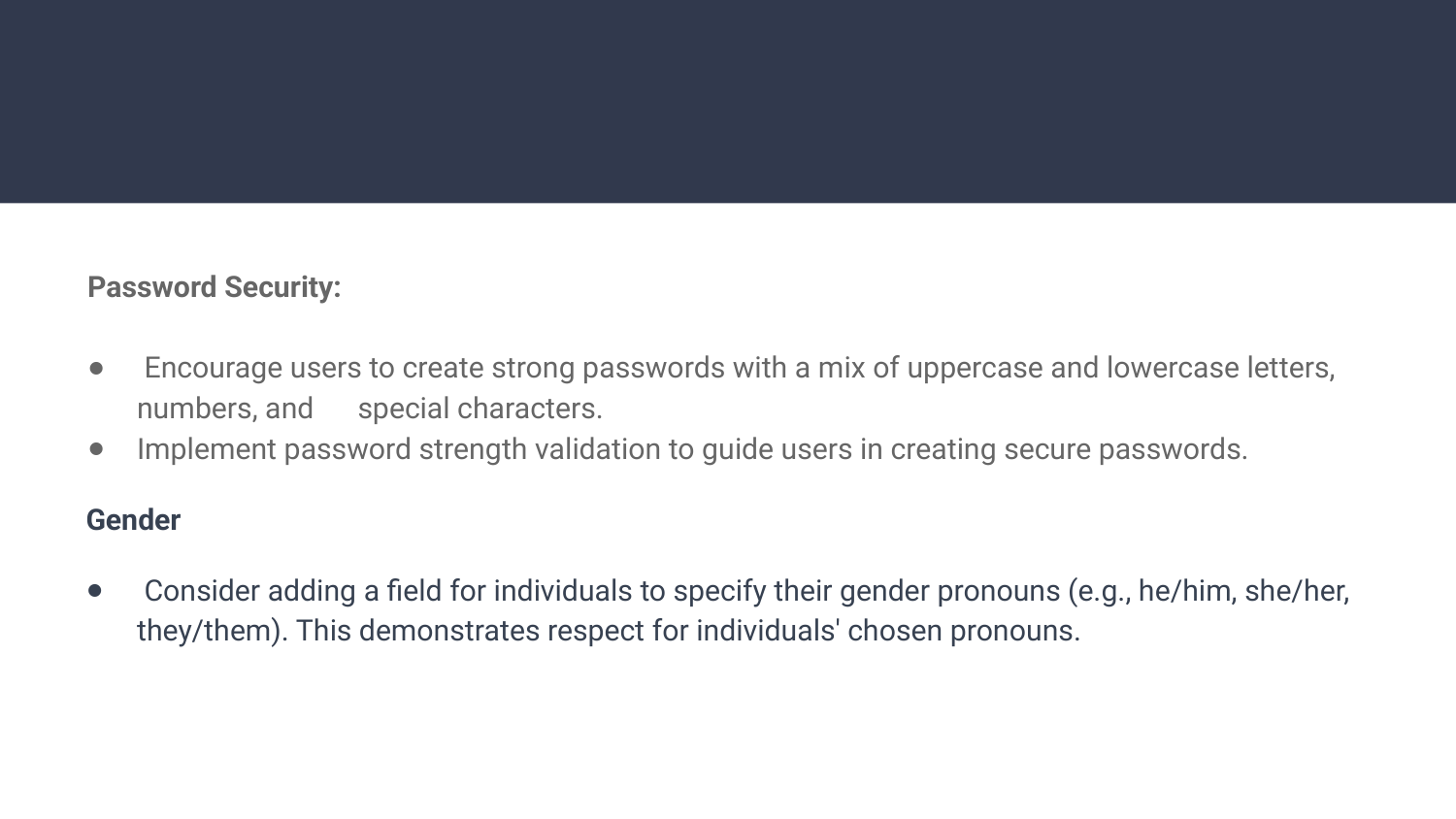

Password Security:

 Encourage users to create strong passwords with a mix of uppercase and lowercase letters, numbers, and      special characters.
Implement password strength validation to guide users in creating secure passwords.
   Gender
 Consider adding a field for individuals to specify their gender pronouns (e.g., he/him, she/her, they/them). This demonstrates respect for individuals' chosen pronouns.